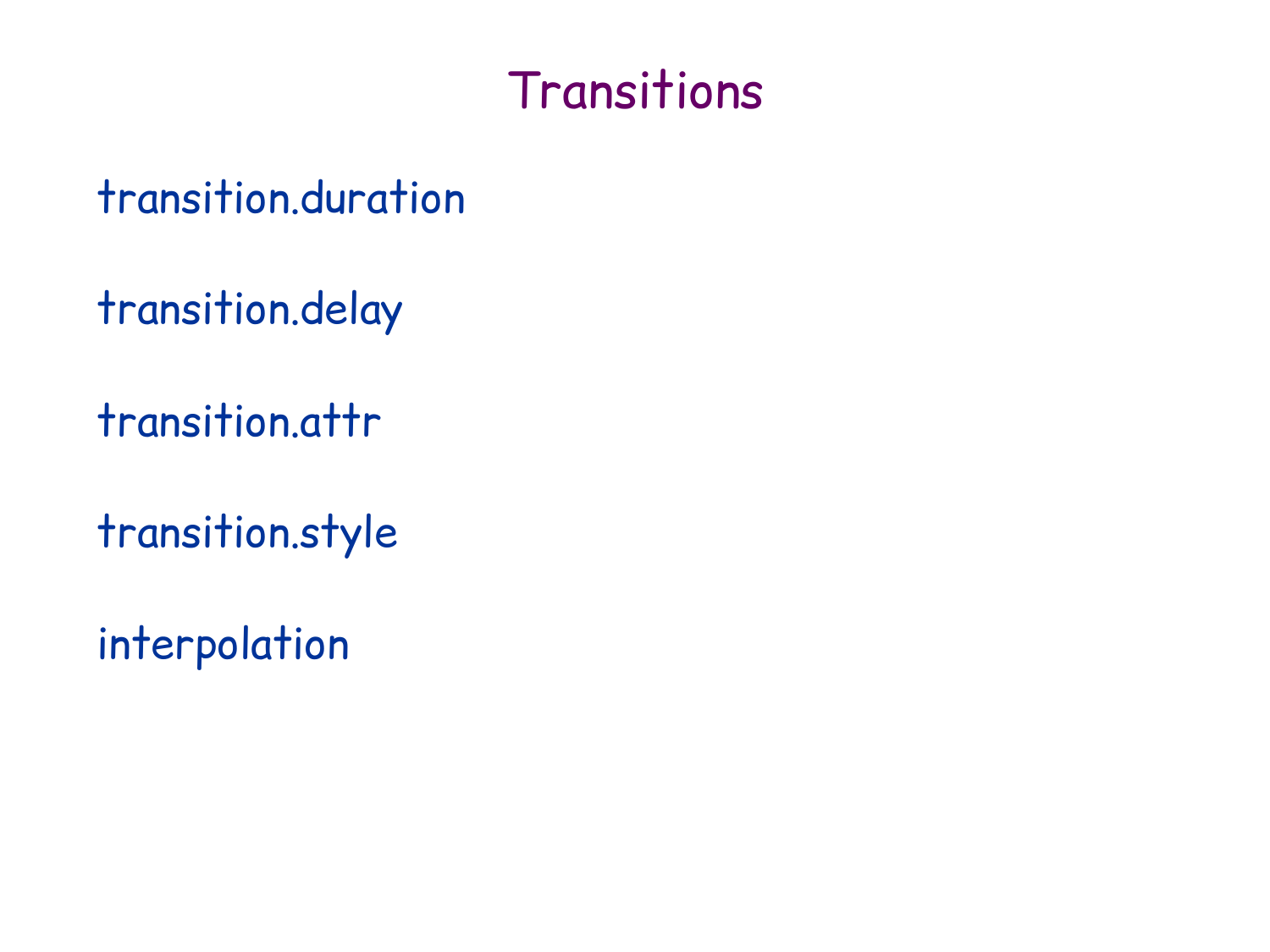

# Transitions
transition.duration

transition.delay

transition.attr

transition.style

interpolation